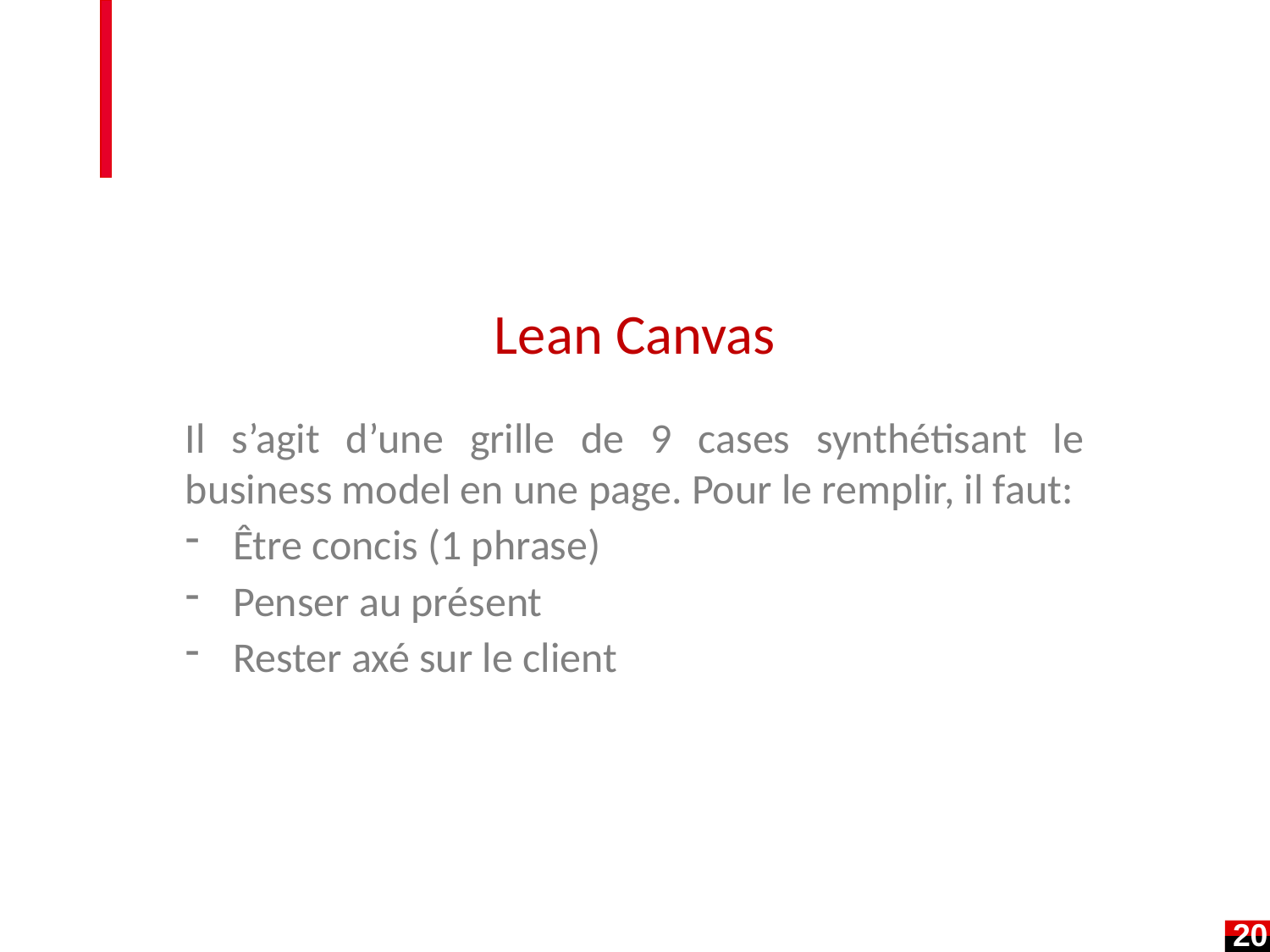

Lean Canvas
Il s’agit d’une grille de 9 cases synthétisant le business model en une page. Pour le remplir, il faut:
Être concis (1 phrase)
Penser au présent
Rester axé sur le client
20